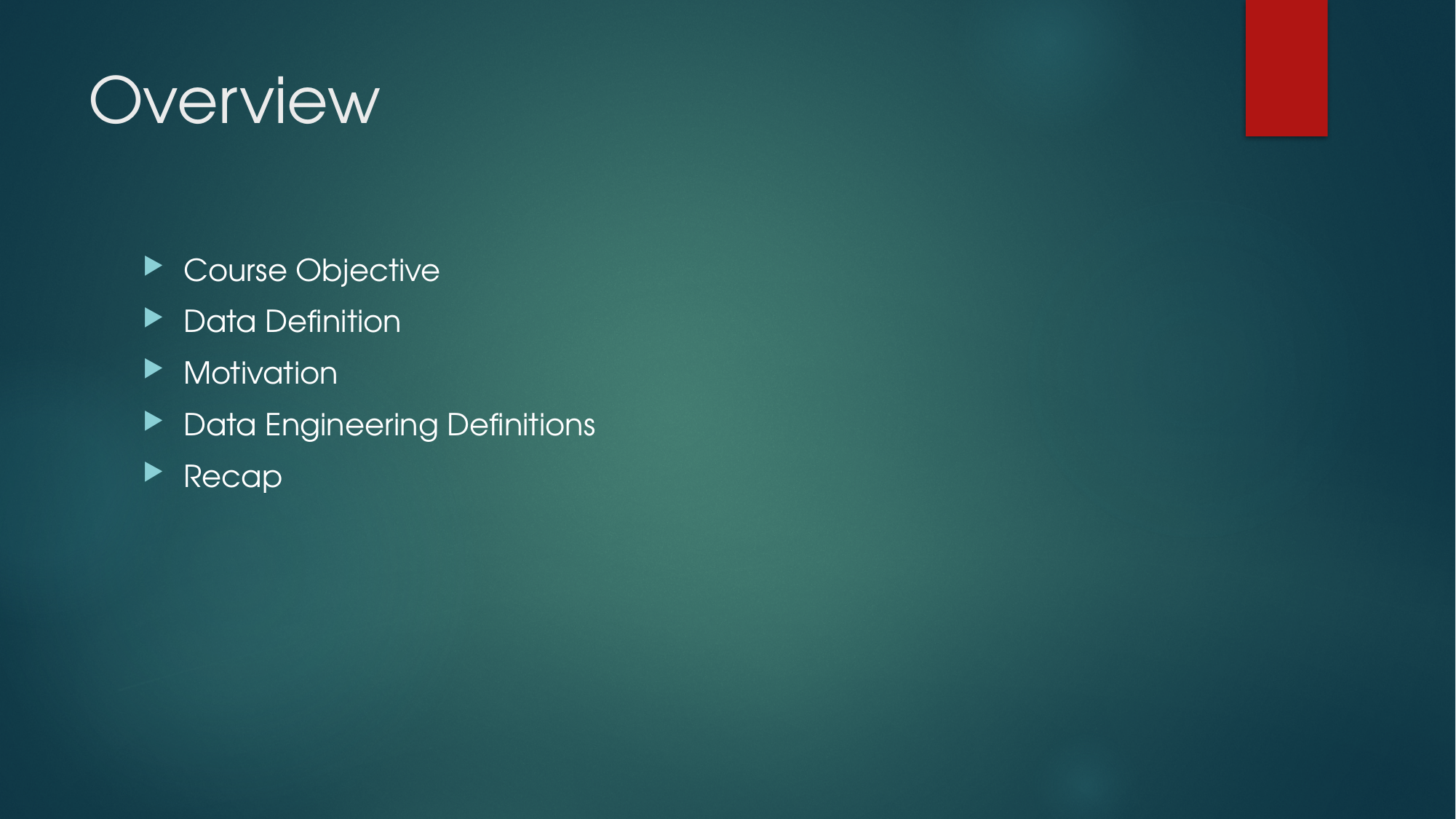

# Overview
Course Objective
Data Definition
Motivation
Data Engineering Definitions
Recap